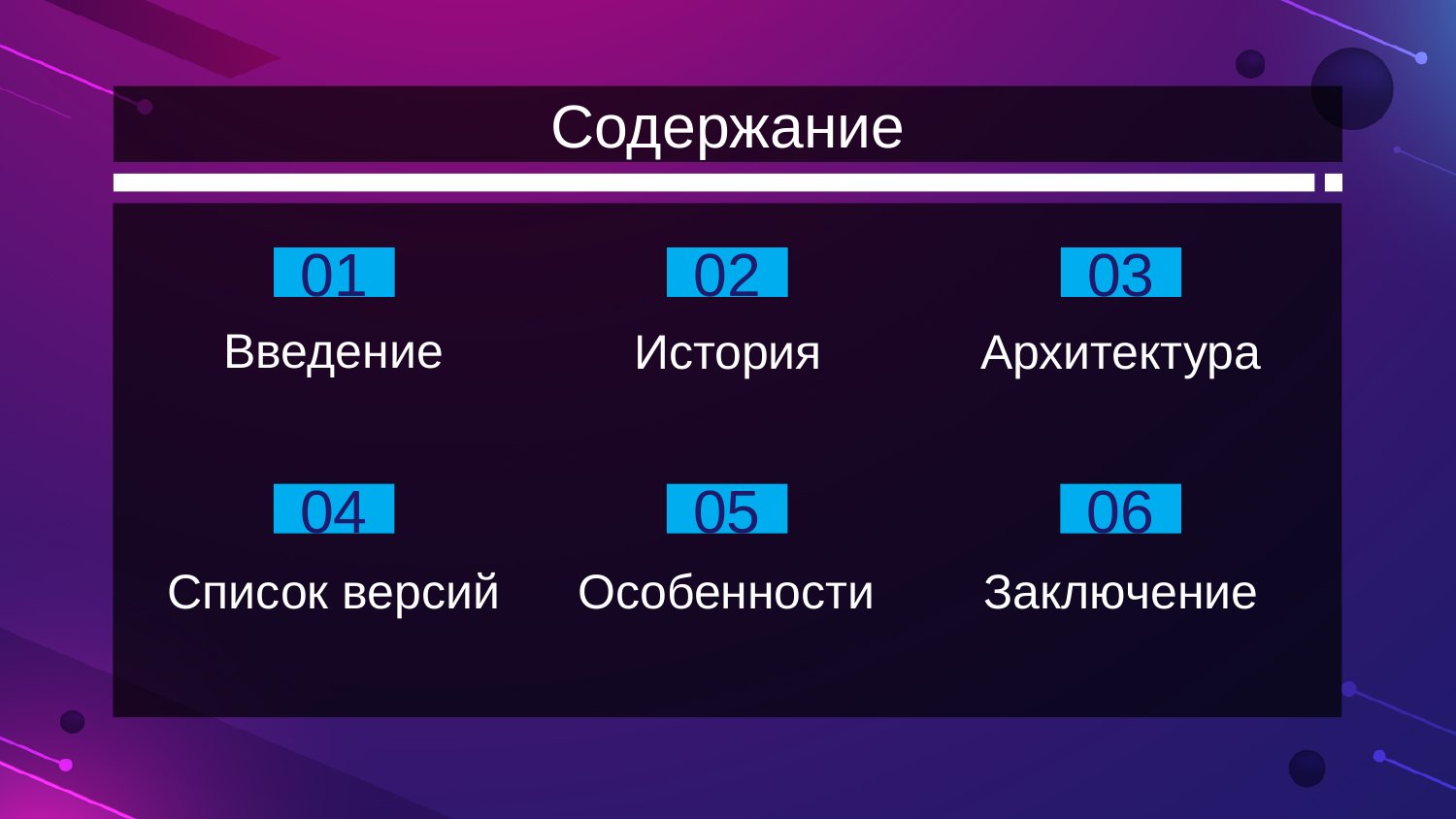

# Содержание

02
03
01
Введение
История
Архитектура

04
05
06
Список версий
Особенности
Заключение